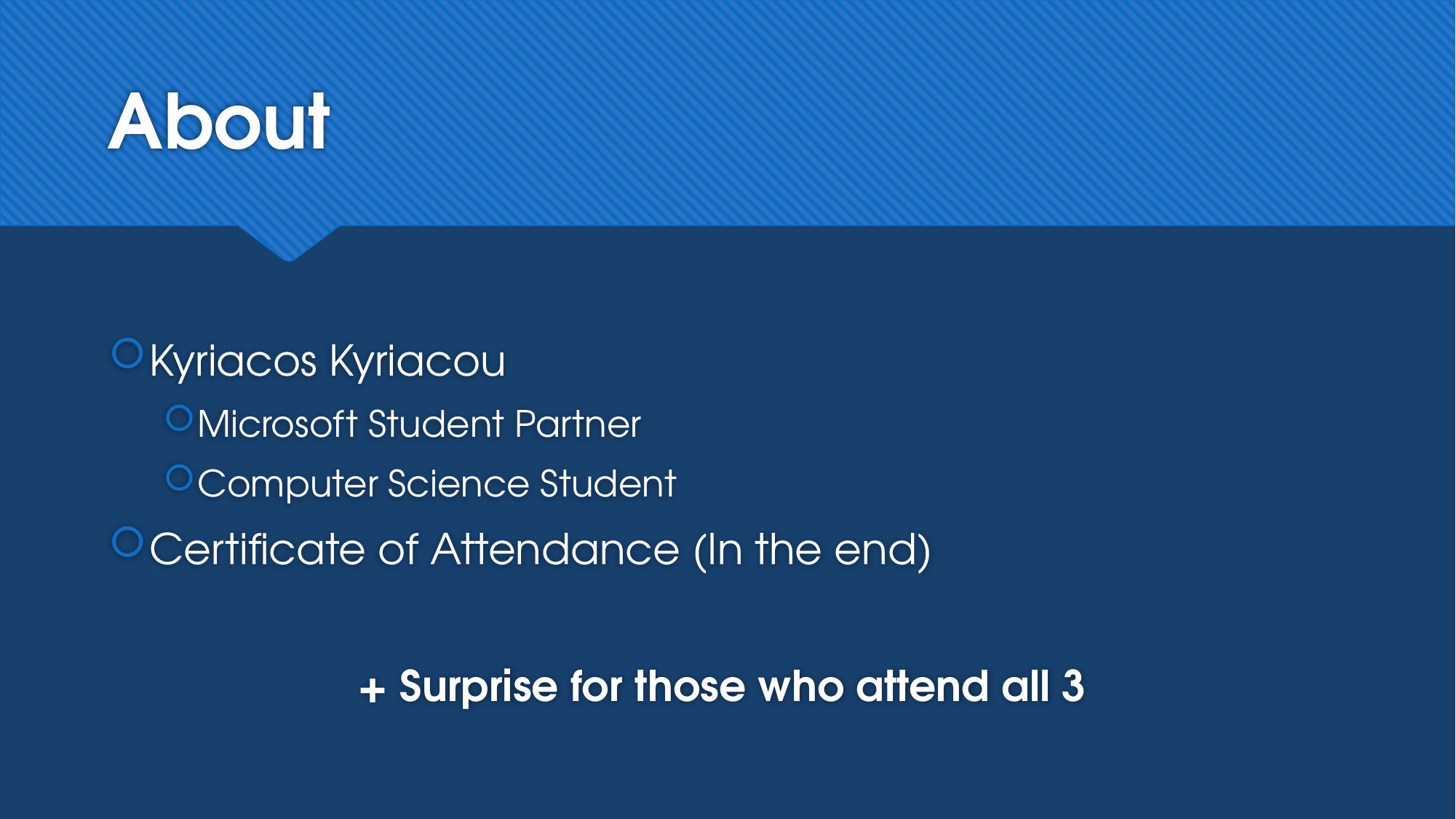

# About
Kyriacos Kyriacou
Microsoft Student Partner
Computer Science Student
Certificate of Attendance (In the end)

+ Surprise for those who attend all 3